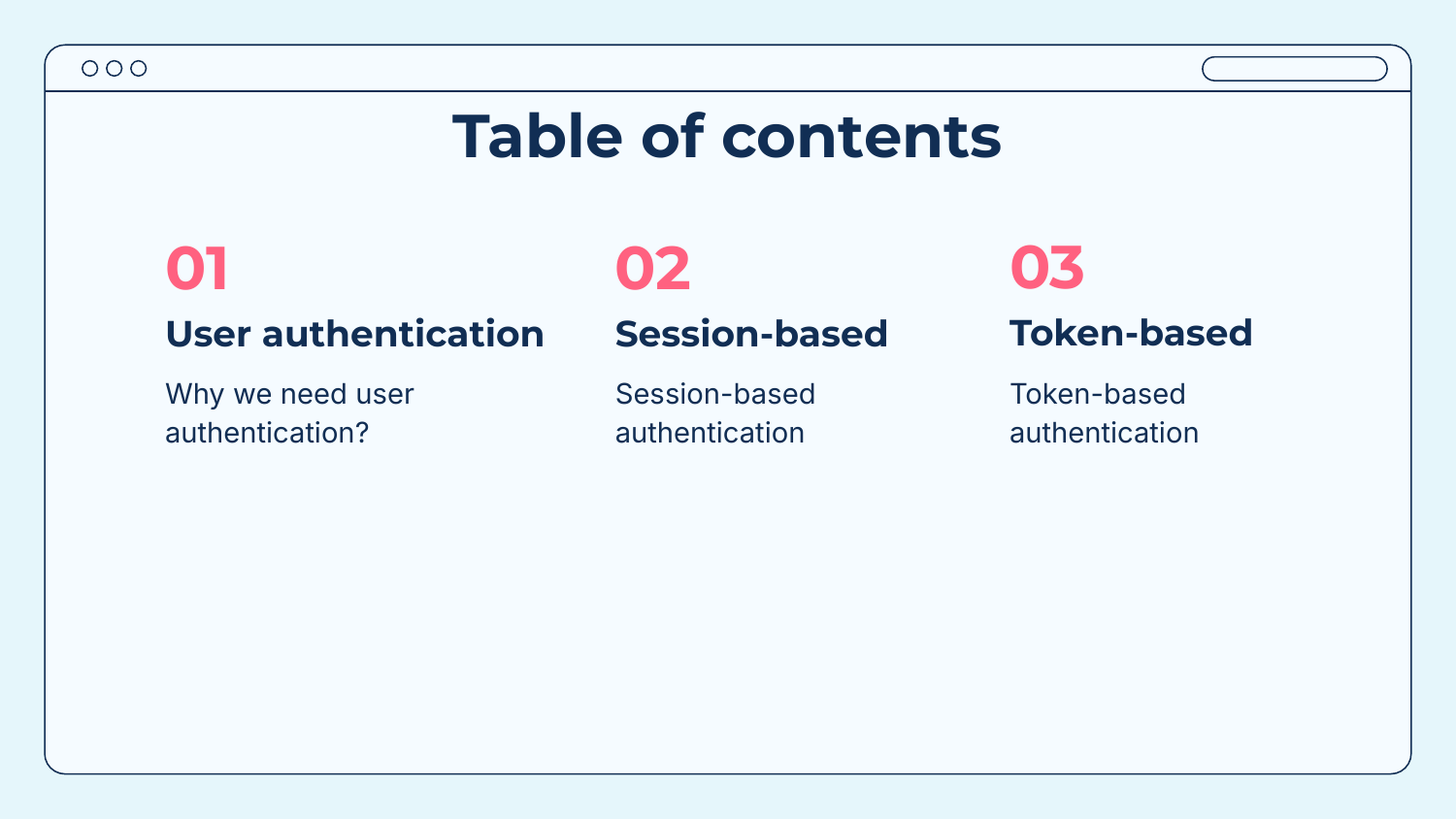

# Table of contents
03
01
02
Token-based
User authentication
Session-based
Token-based authentication
Why we need user authentication?
Session-based authentication